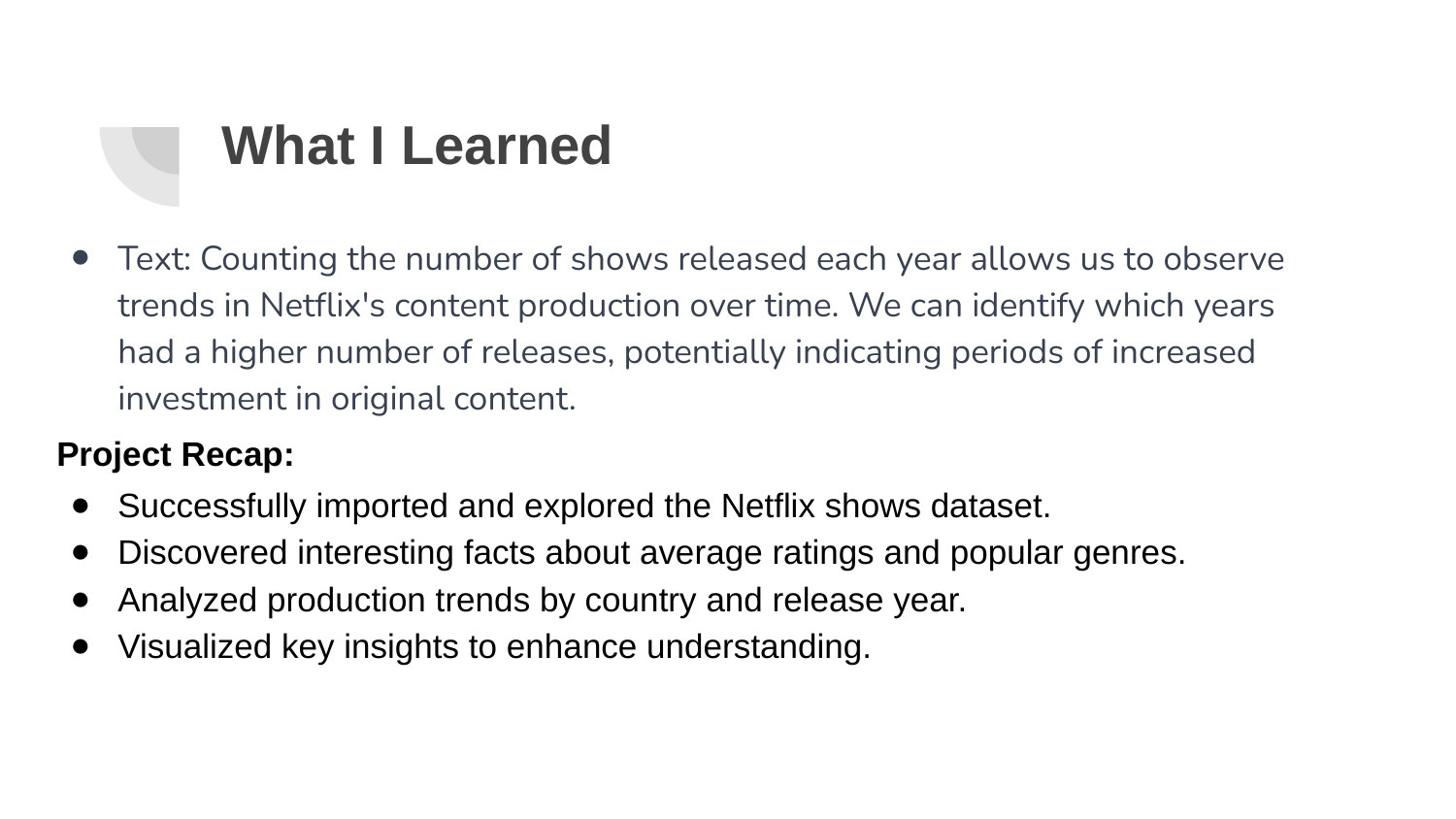

# What I Learned
Text: Counting the number of shows released each year allows us to observe trends in Netflix's content production over time. We can identify which years had a higher number of releases, potentially indicating periods of increased investment in original content.
Project Recap:
Successfully imported and explored the Netflix shows dataset.
Discovered interesting facts about average ratings and popular genres.
Analyzed production trends by country and release year.
Visualized key insights to enhance understanding.